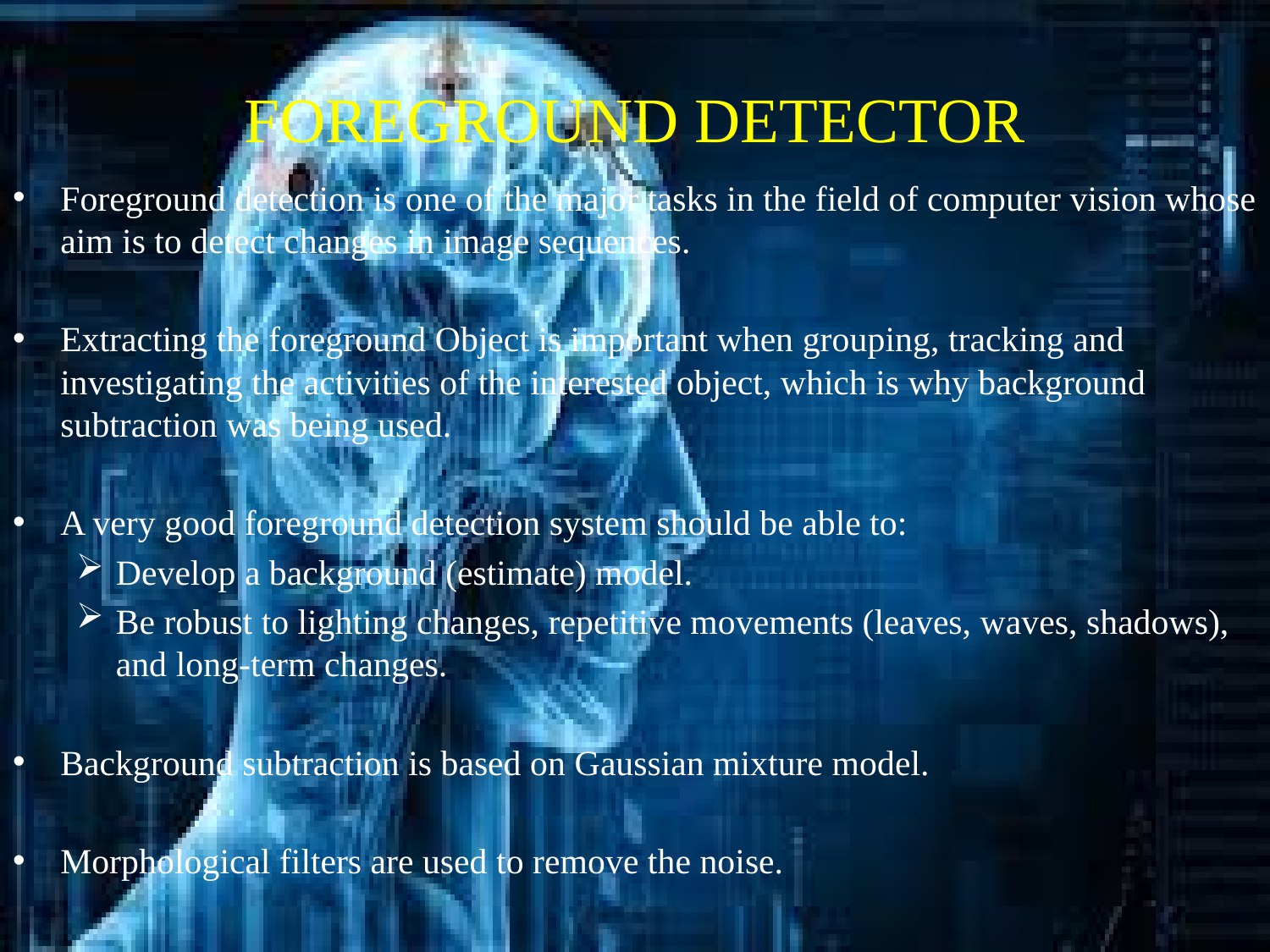

# FOREGROUND DETECTOR
Foreground detection is one of the major tasks in the field of computer vision whose aim is to detect changes in image sequences.

Extracting the foreground Object is important when grouping, tracking and investigating the activities of the interested object, which is why background subtraction was being used.

A very good foreground detection system should be able to:
Develop a background (estimate) model.
Be robust to lighting changes, repetitive movements (leaves, waves, shadows), and long-term changes.

Background subtraction is based on Gaussian mixture model.

Morphological filters are used to remove the noise.